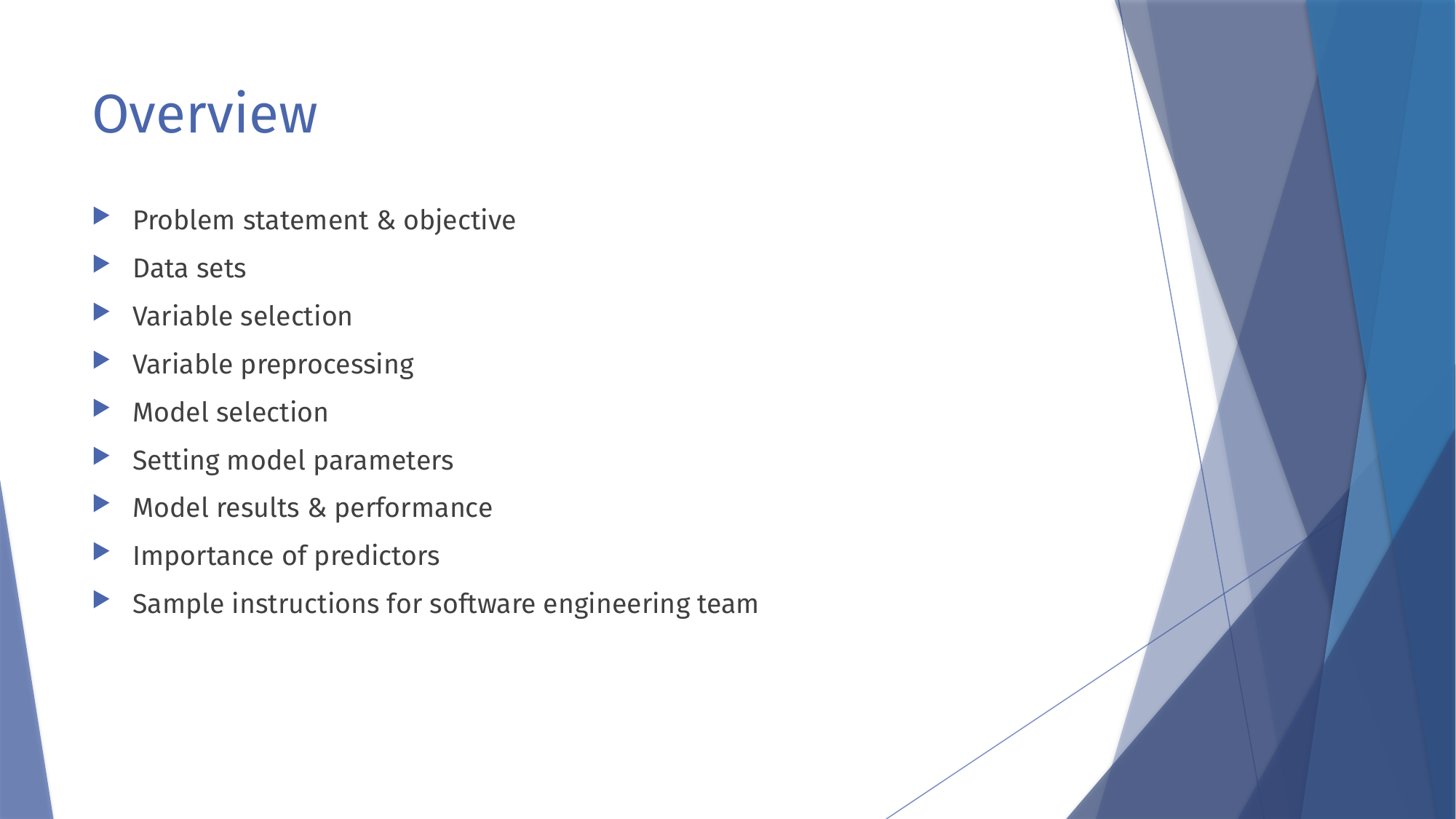

# Overview
Problem statement & objective
Data sets
Variable selection
Variable preprocessing
Model selection
Setting model parameters
Model results & performance
Importance of predictors
Sample instructions for software engineering team